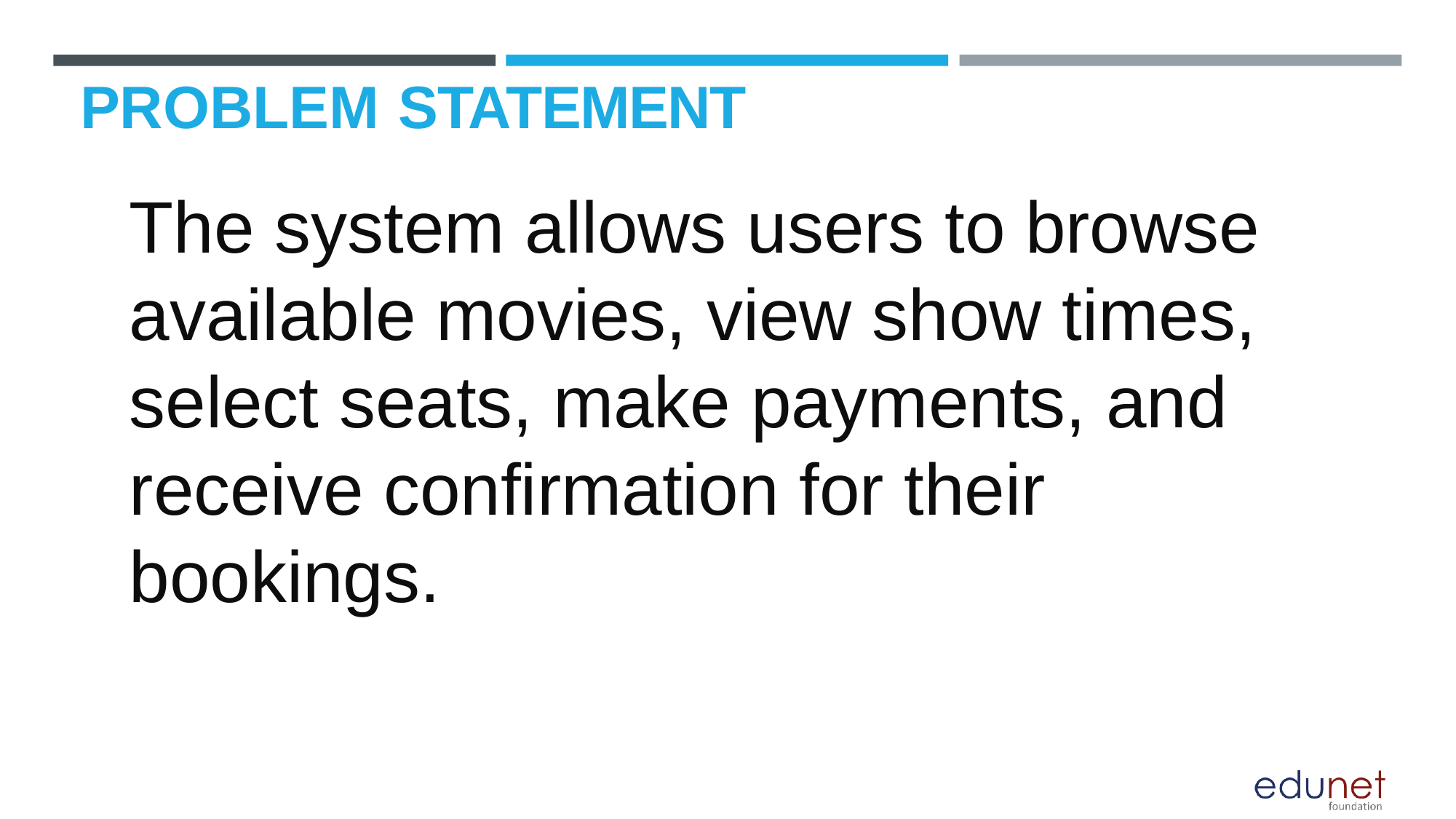

# PROBLEM STATEMENT
The system allows users to browse available movies, view show times, select seats, make payments, and receive confirmation for their bookings.